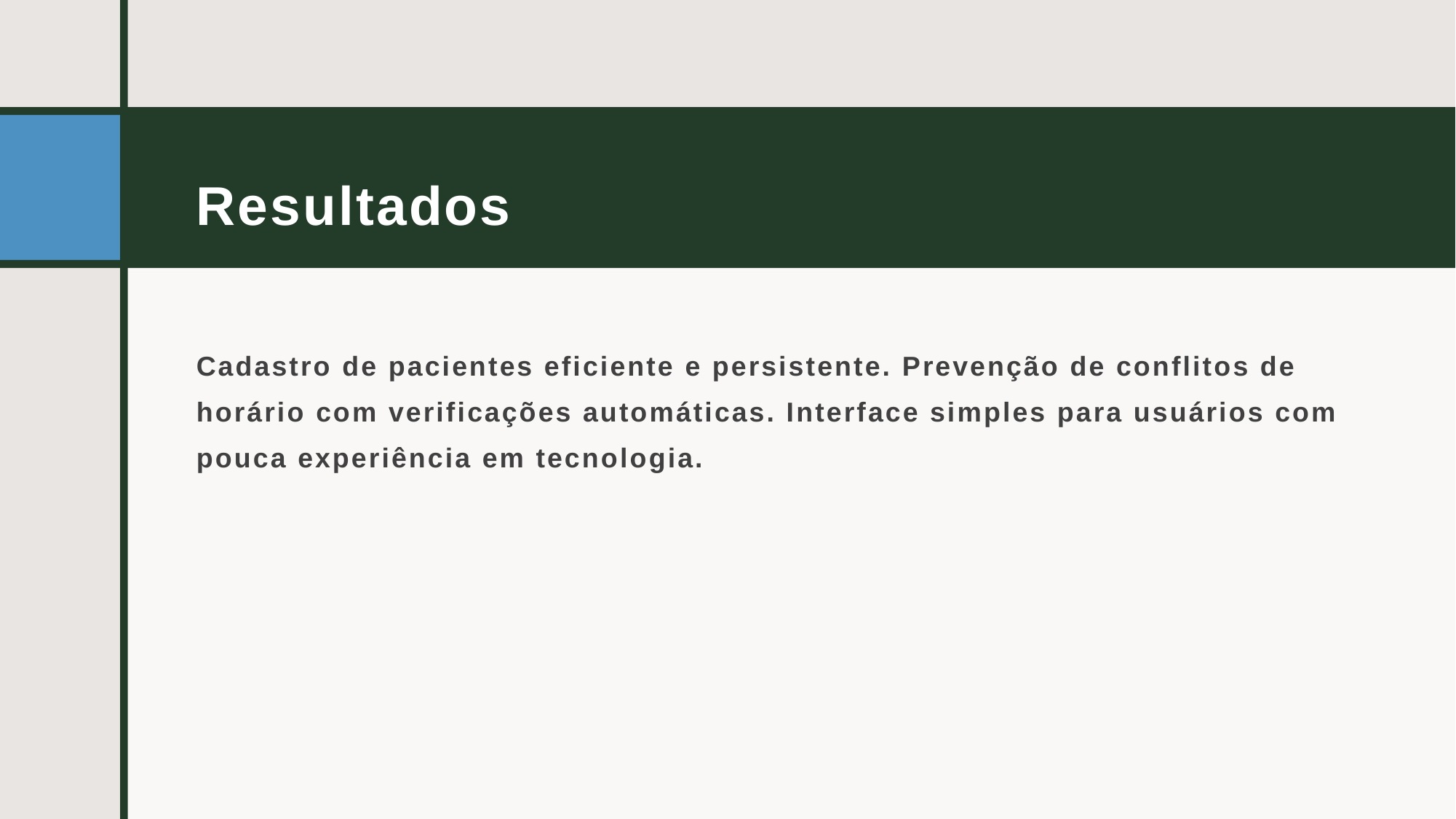

# Resultados

Cadastro de pacientes eficiente e persistente. Prevenção de conflitos de horário com verificações automáticas. Interface simples para usuários com pouca experiência em tecnologia.